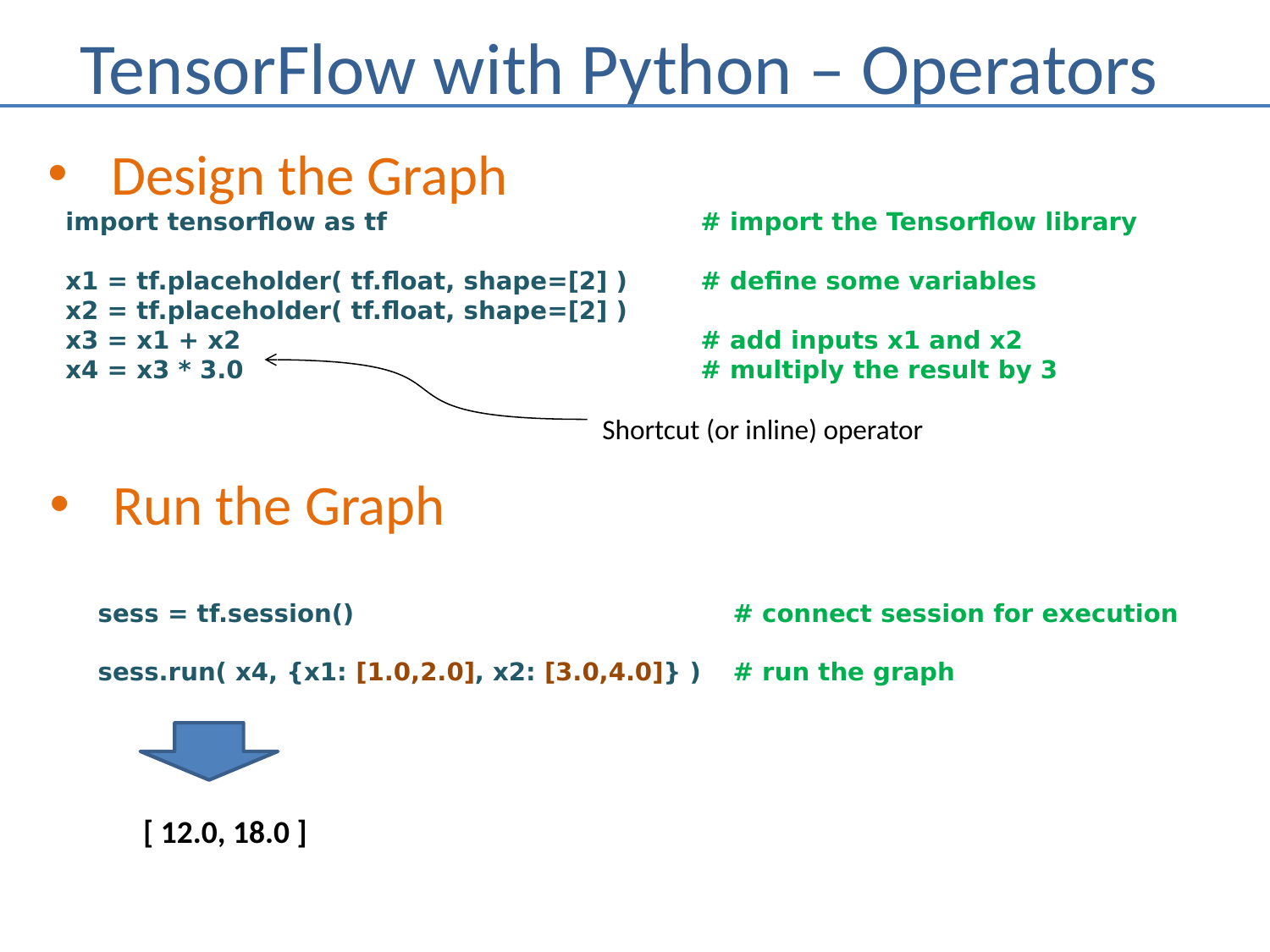

# TensorFlow with Python – Operators
Design the Graph
import tensorflow as tf			# import the Tensorflow library

x1 = tf.placeholder( tf.float, shape=[2] )	# define some variables
x2 = tf.placeholder( tf.float, shape=[2] )
x3 = x1 + x2 				# add inputs x1 and x2
x4 = x3 * 3.0 				# multiply the result by 3
Shortcut (or inline) operator
Run the Graph
sess = tf.session()		 	# connect session for execution

sess.run( x4, {x1: [1.0,2.0], x2: [3.0,4.0]} )	# run the graph

[ 12.0, 18.0 ]